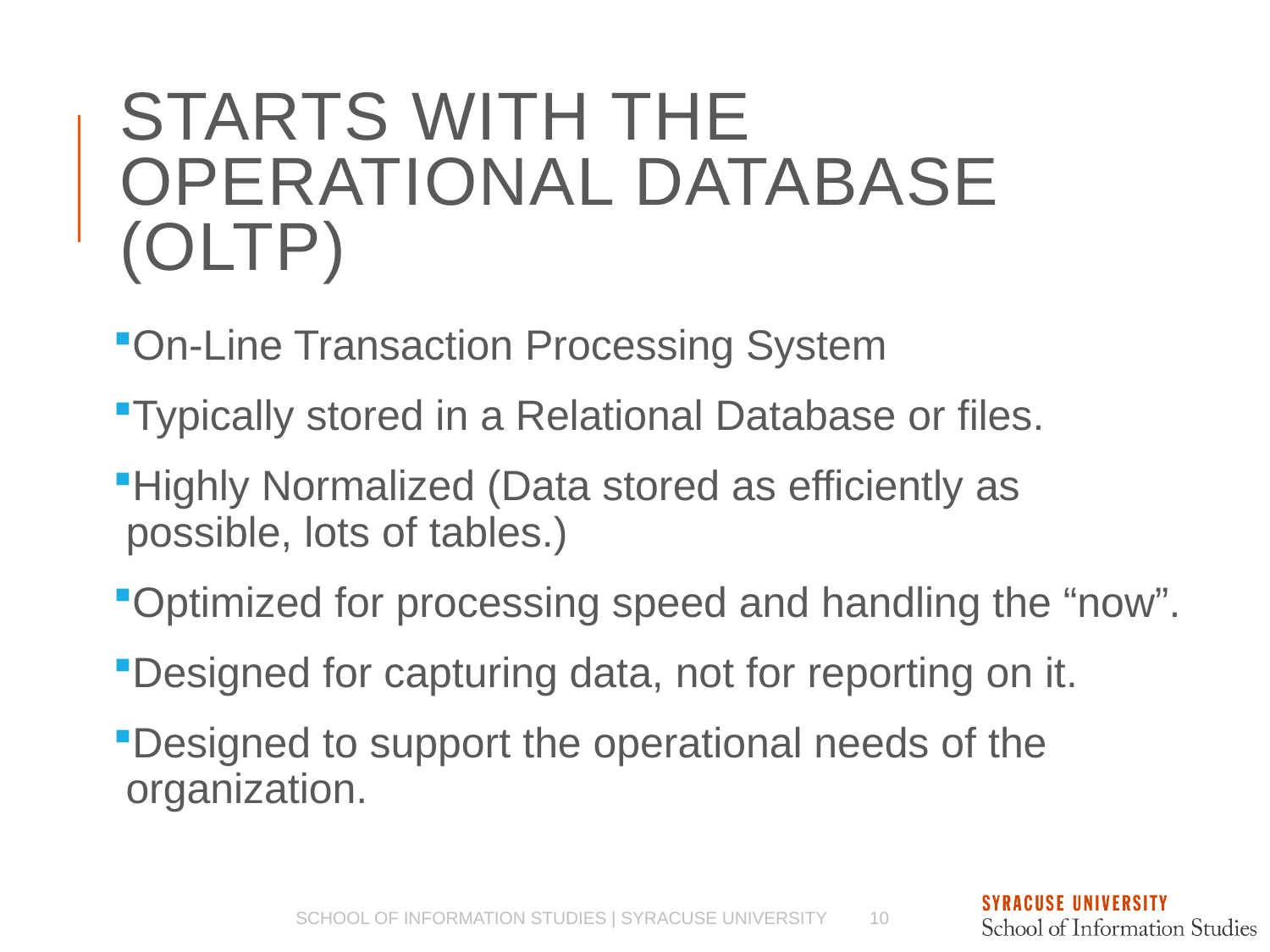

# Starts with the OPERATIONAL Database (OLTP)
On-Line Transaction Processing System
Typically stored in a Relational Database or files.
Highly Normalized (Data stored as efficiently as possible, lots of tables.)
Optimized for processing speed and handling the “now”.
Designed for capturing data, not for reporting on it.
Designed to support the operational needs of the organization.

School of Information Studies | Syracuse University
10